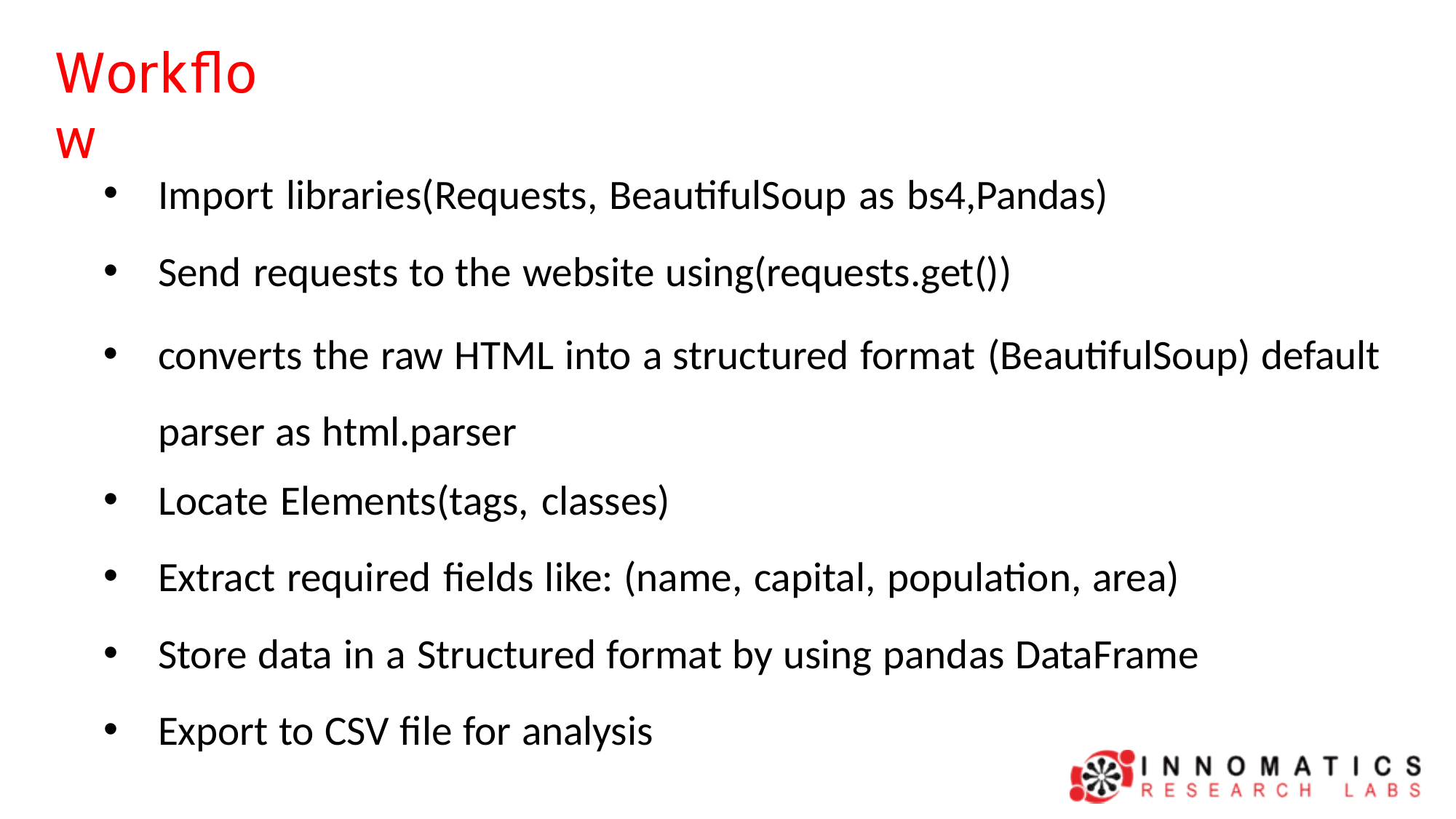

# Workflow
Import libraries(Requests, BeautifulSoup as bs4,Pandas)
Send requests to the website using(requests.get())
converts the raw HTML into a structured format (BeautifulSoup) default parser as html.parser
Locate Elements(tags, classes)
Extract required fields like: (name, capital, population, area)
Store data in a Structured format by using pandas DataFrame
Export to CSV file for analysis